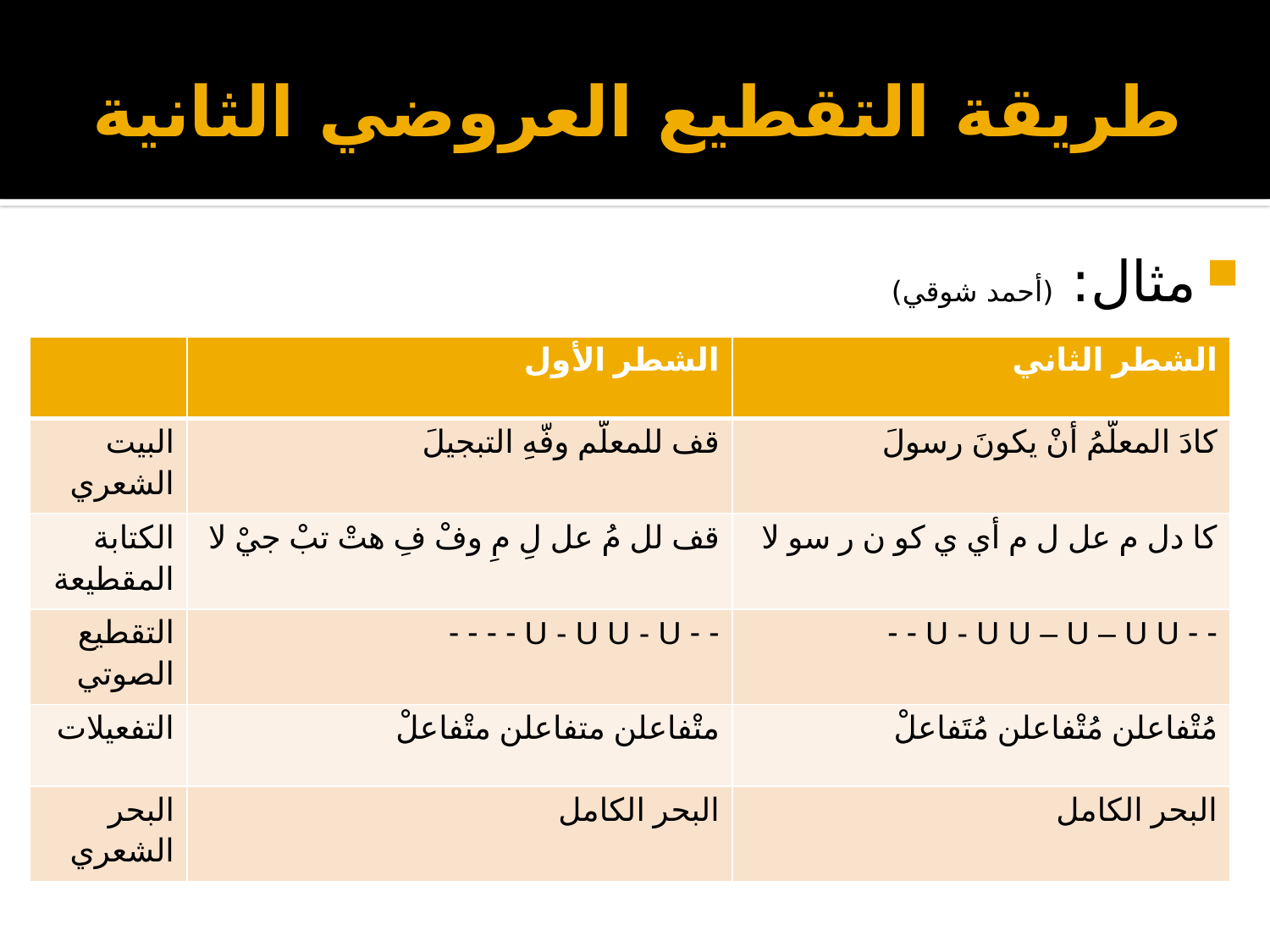

# طريقة التقطيع العروضي الثانية
مثال: (أحمد شوقي)

|  | الشطر الأول | الشطر الثاني |
| --- | --- | --- |
| البيت الشعري | قف للمعلّم وفّهِ التبجيلَ | كادَ المعلّمُ أنْ يكونَ رسولَ |
| الكتابة المقطيعة | قف لل مُ عل لِ مِ وفْ فِ هتْ تبْ جيْ لا | كا دل م عل ل م أي ي كو ن ر سو لا |
| التقطيع الصوتي | - - U - U U - U - - - - | - - U - U U – U – U U - - |
| التفعيلات | متْفاعلن متفاعلن متْفاعلْ | مُتْفاعلن مُتْفاعلن مُتَفاعلْ |
| البحر الشعري | البحر الكامل | البحر الكامل |